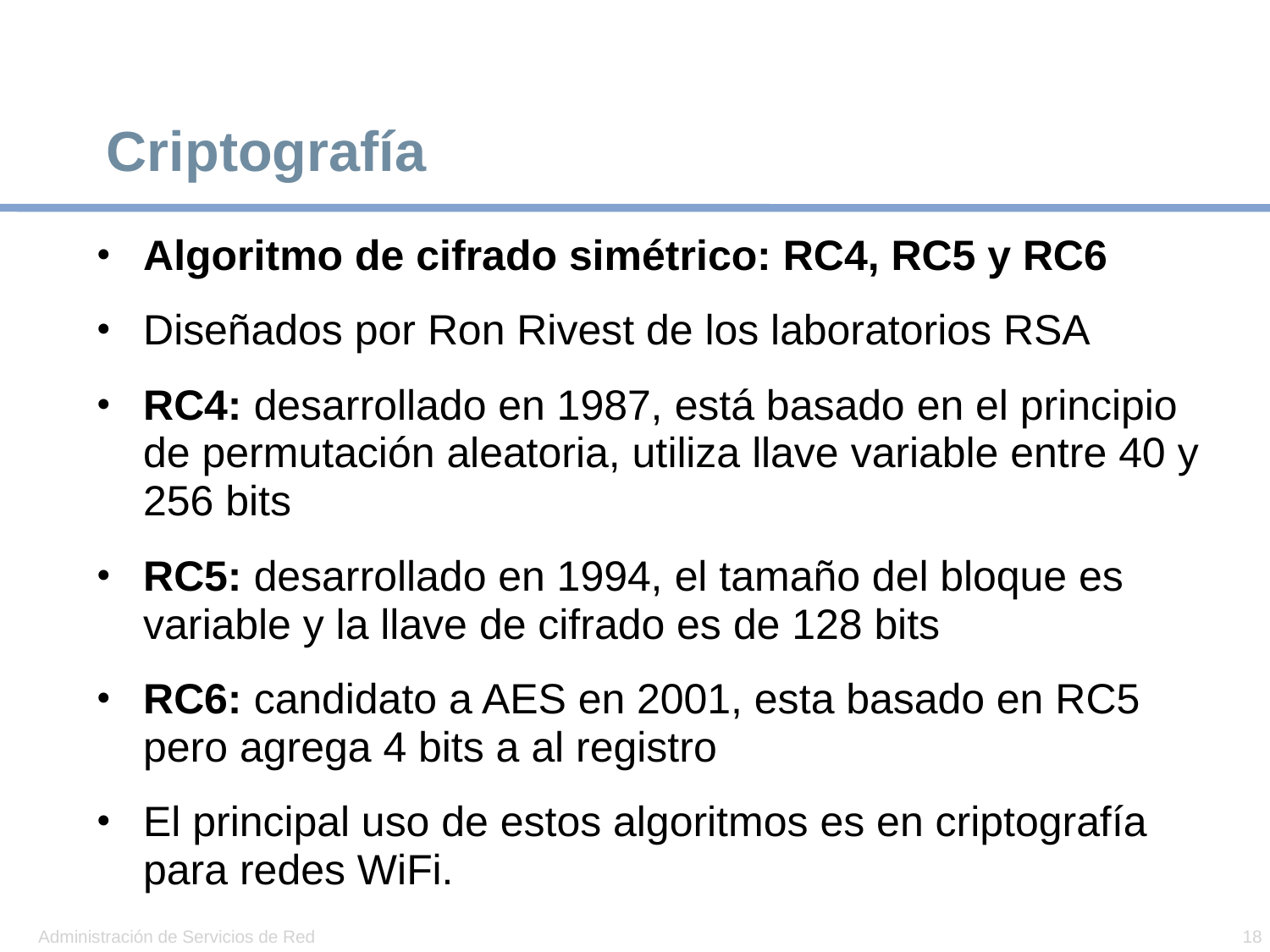

# Criptografía
Algoritmo de cifrado simétrico: RC4, RC5 y RC6
Diseñados por Ron Rivest de los laboratorios RSA
RC4: desarrollado en 1987, está basado en el principio de permutación aleatoria, utiliza llave variable entre 40 y 256 bits
RC5: desarrollado en 1994, el tamaño del bloque es variable y la llave de cifrado es de 128 bits
RC6: candidato a AES en 2001, esta basado en RC5 pero agrega 4 bits a al registro
El principal uso de estos algoritmos es en criptografía para redes WiFi.